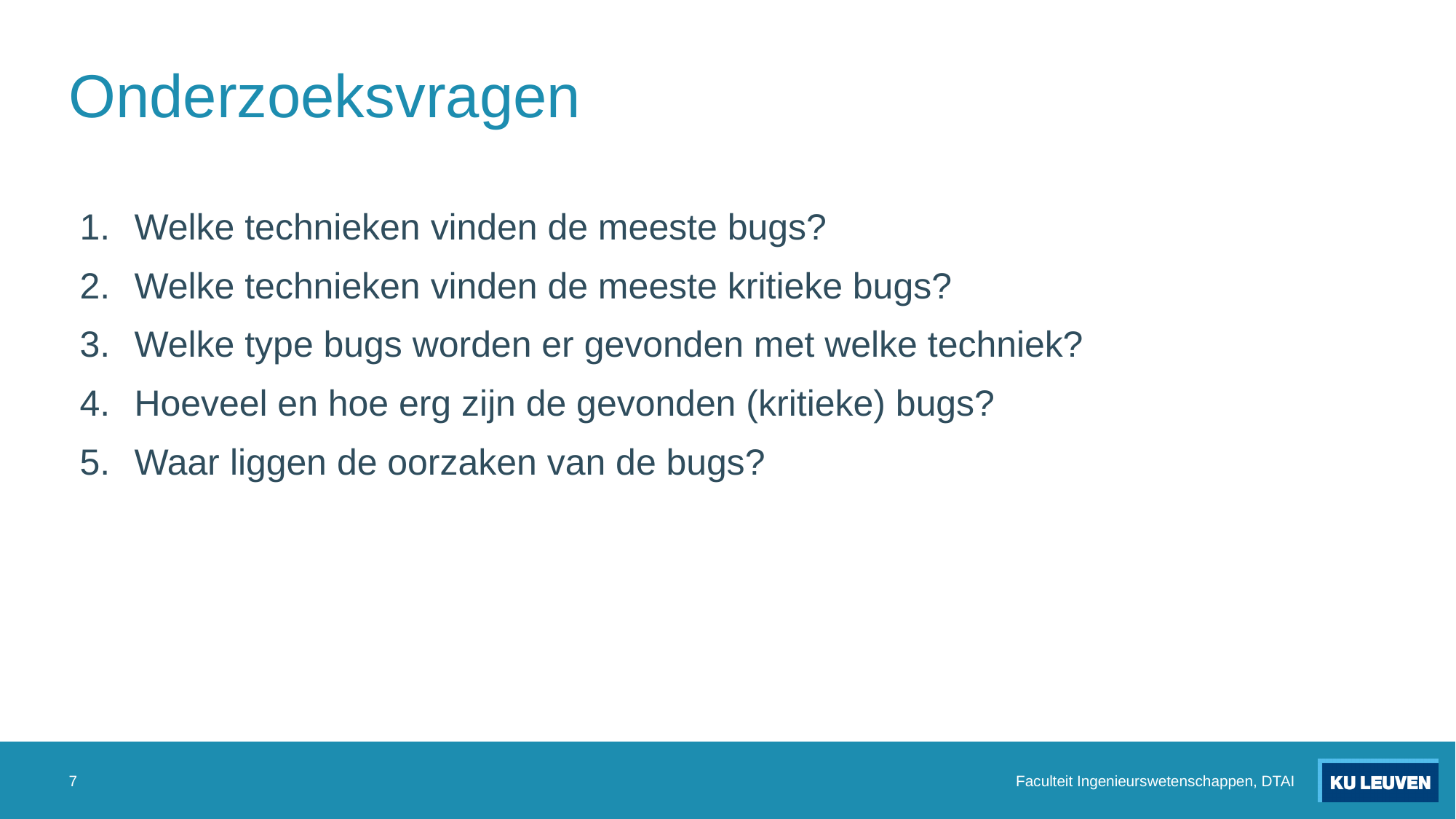

# Onderzoeksvragen
Welke technieken vinden de meeste bugs?
Welke technieken vinden de meeste kritieke bugs?
Welke type bugs worden er gevonden met welke techniek?
Hoeveel en hoe erg zijn de gevonden (kritieke) bugs?
Waar liggen de oorzaken van de bugs?
7
Faculteit Ingenieurswetenschappen, DTAI